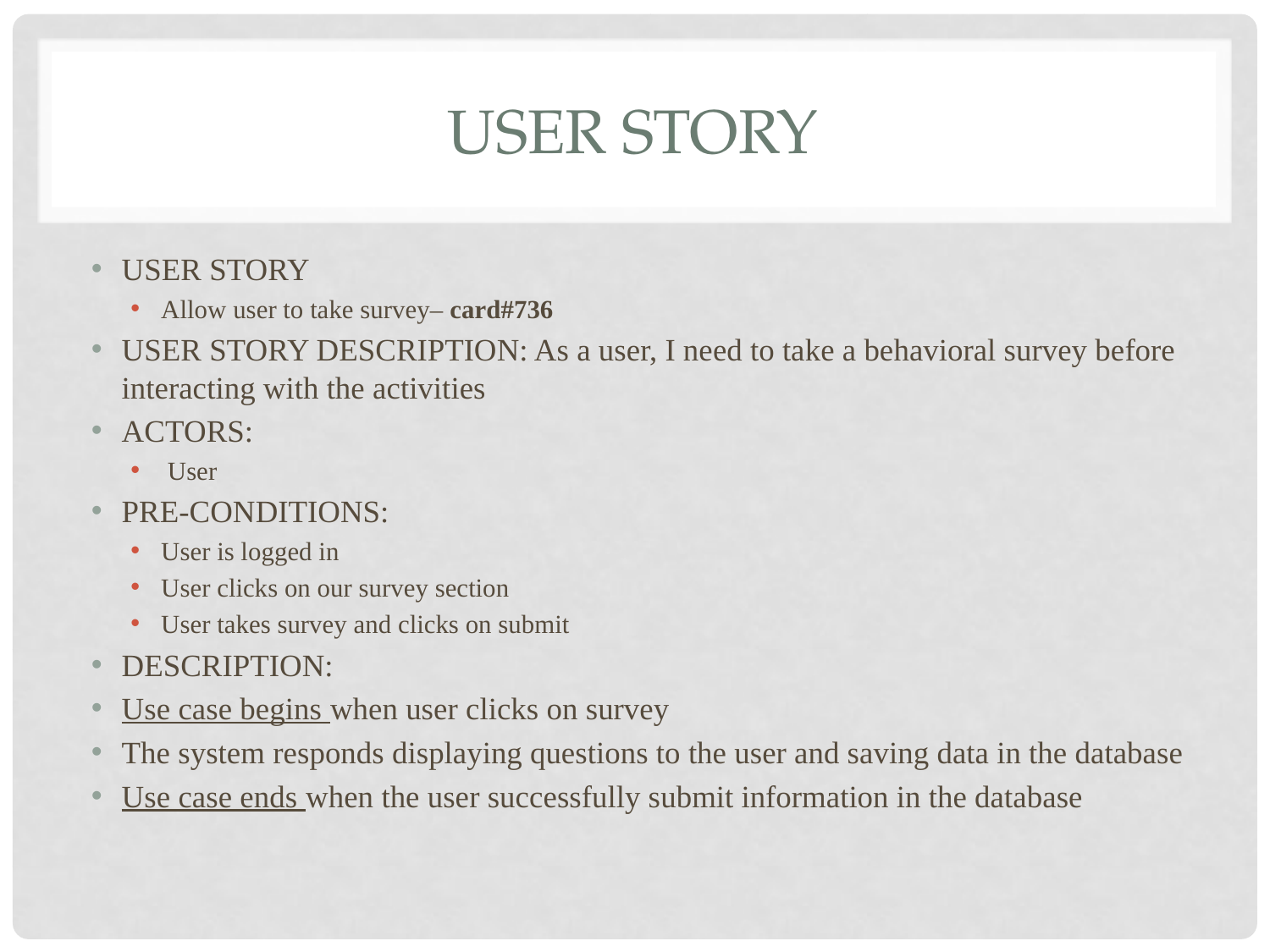

# uSER STORY
USER STORY
Allow user to take survey– card#736
USER STORY DESCRIPTION: As a user, I need to take a behavioral survey before interacting with the activities
ACTORS:
 User
PRE-CONDITIONS:
User is logged in
User clicks on our survey section
User takes survey and clicks on submit
DESCRIPTION:
Use case begins when user clicks on survey
The system responds displaying questions to the user and saving data in the database
Use case ends when the user successfully submit information in the database